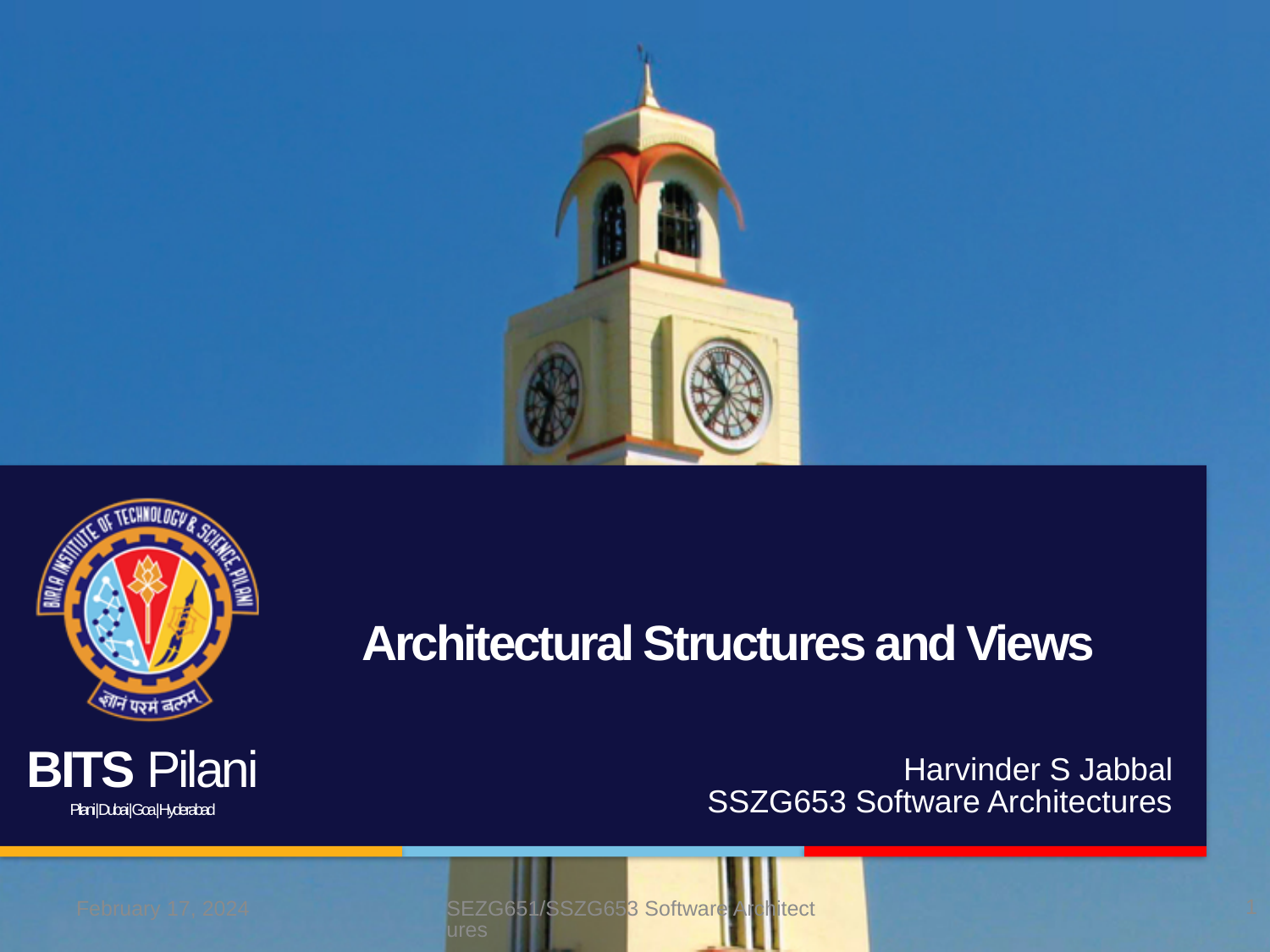

# Architectural Structures and Views
Harvinder S Jabbal
SSZG653 Software Architectures
1
February 17, 2024
SEZG651/SSZG653 Software Architectures